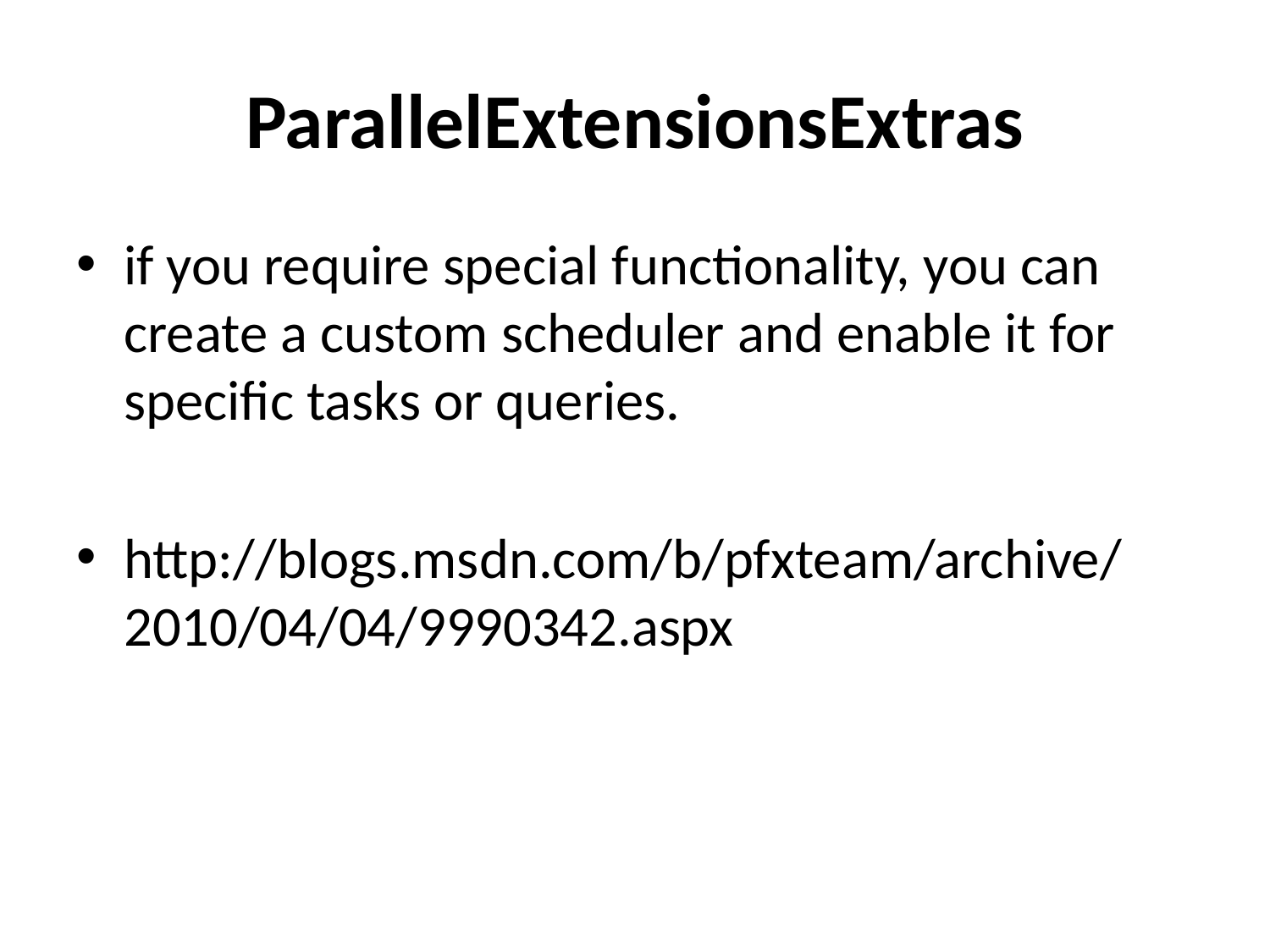

# ParallelExtensionsExtras
if you require special functionality, you can create a custom scheduler and enable it for specific tasks or queries.

http://blogs.msdn.com/b/pfxteam/archive/2010/04/04/9990342.aspx